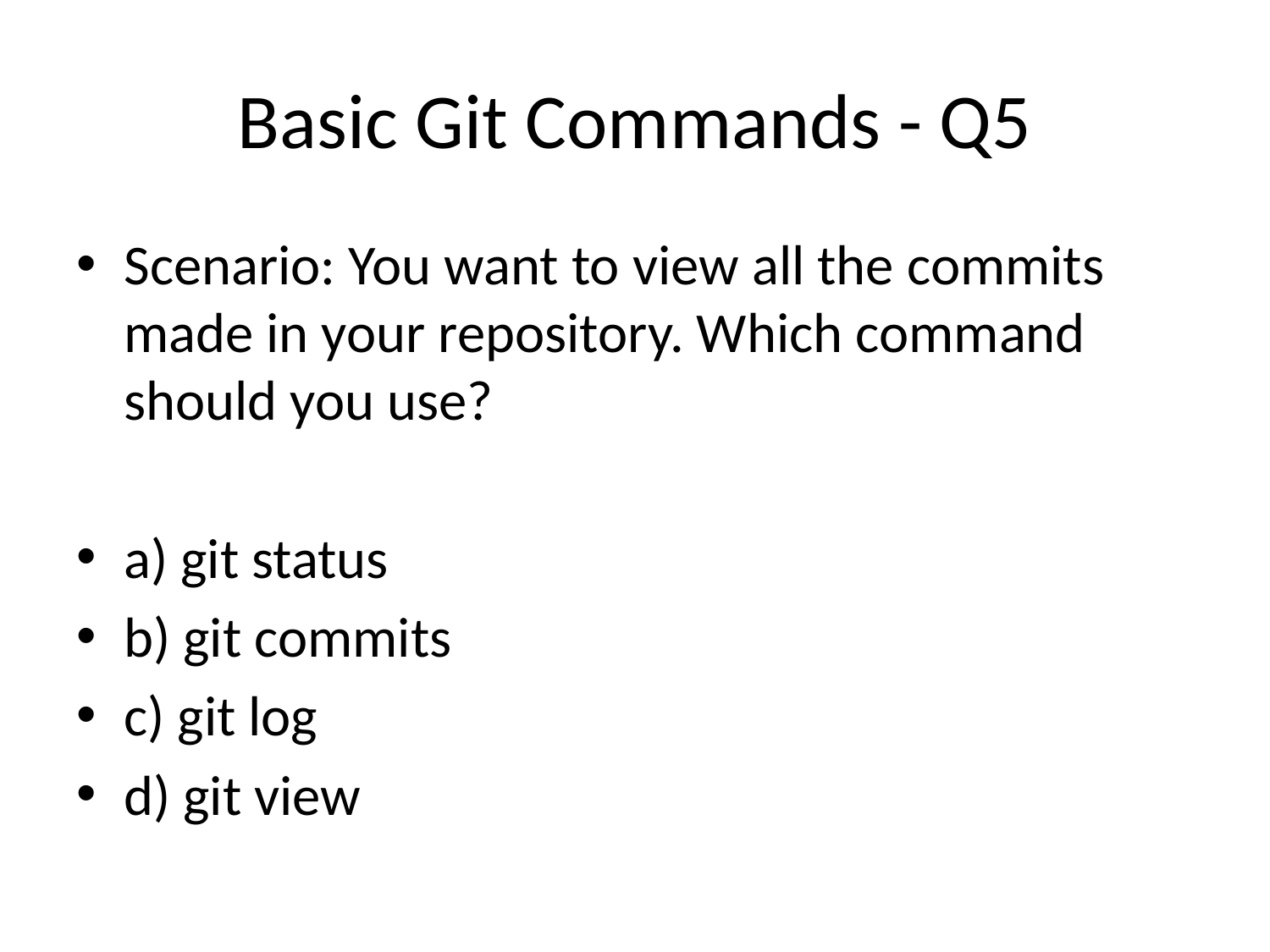

# Basic Git Commands - Q5
Scenario: You want to view all the commits made in your repository. Which command should you use?

a) git status
b) git commits
c) git log
d) git view